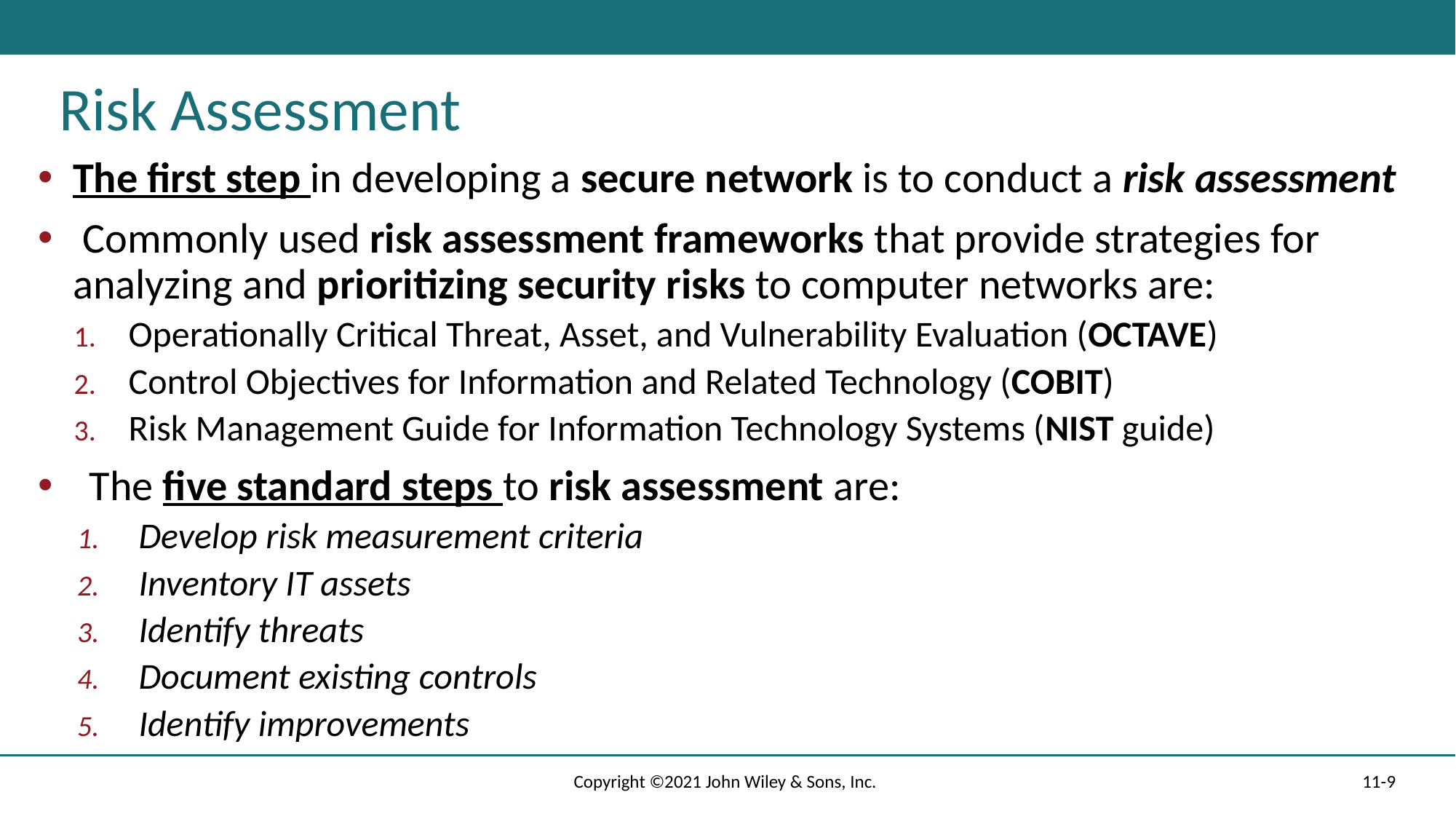

# Risk Assessment
The first step in developing a secure network is to conduct a risk assessment
 Commonly used risk assessment frameworks that provide strategies for analyzing and prioritizing security risks to computer networks are:
Operationally Critical Threat, Asset, and Vulnerability Evaluation (OCTAVE)
Control Objectives for Information and Related Technology (COBIT)
Risk Management Guide for Information Technology Systems (NIST guide)
The five standard steps to risk assessment are:
Develop risk measurement criteria
Inventory IT assets
Identify threats
Document existing controls
Identify improvements

Copyright ©2021 John Wiley & Sons, Inc.
11-9